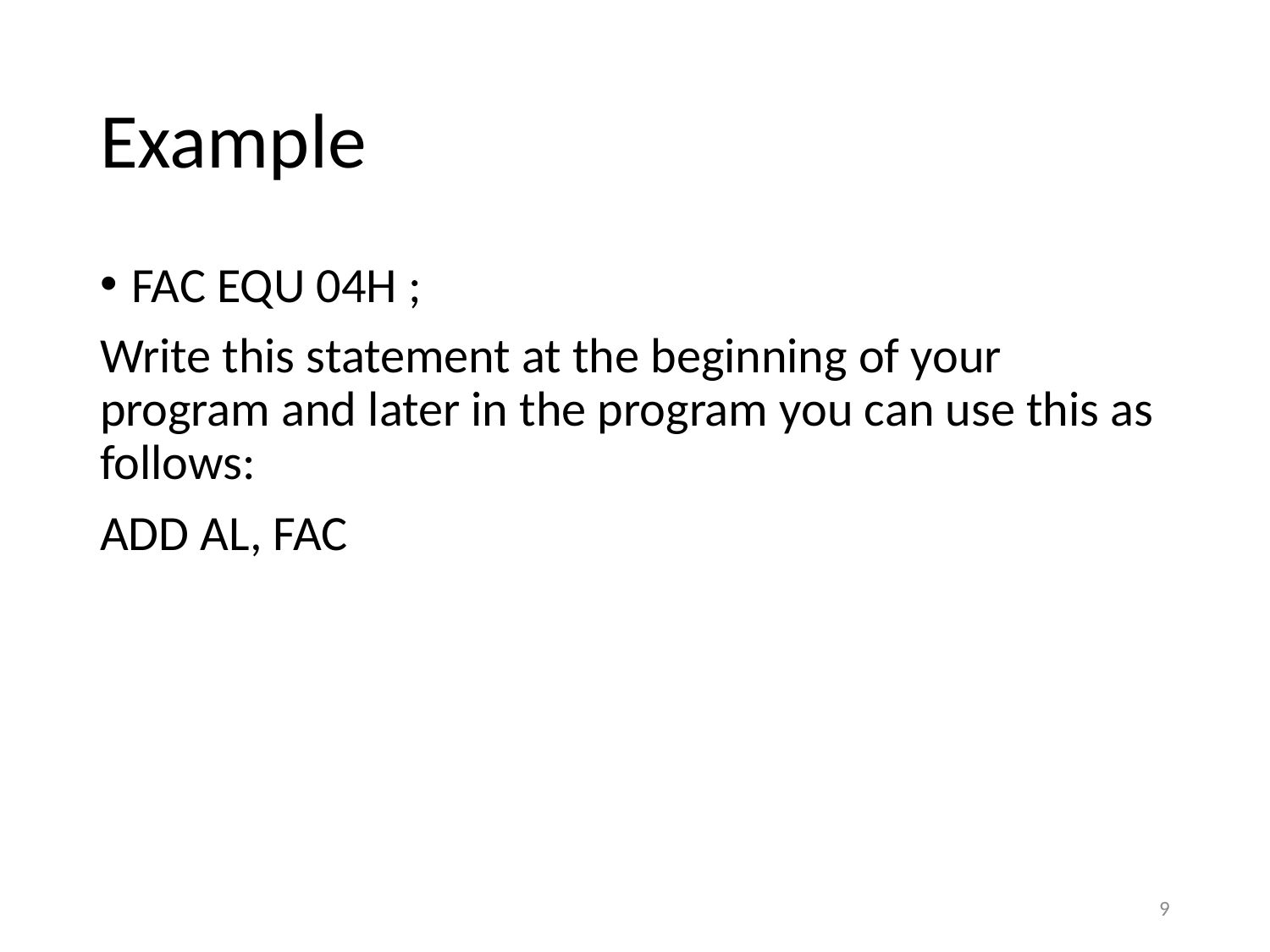

# Example
FAC EQU 04H ;
Write this statement at the beginning of your program and later in the program you can use this as follows:
ADD AL, FAC
9